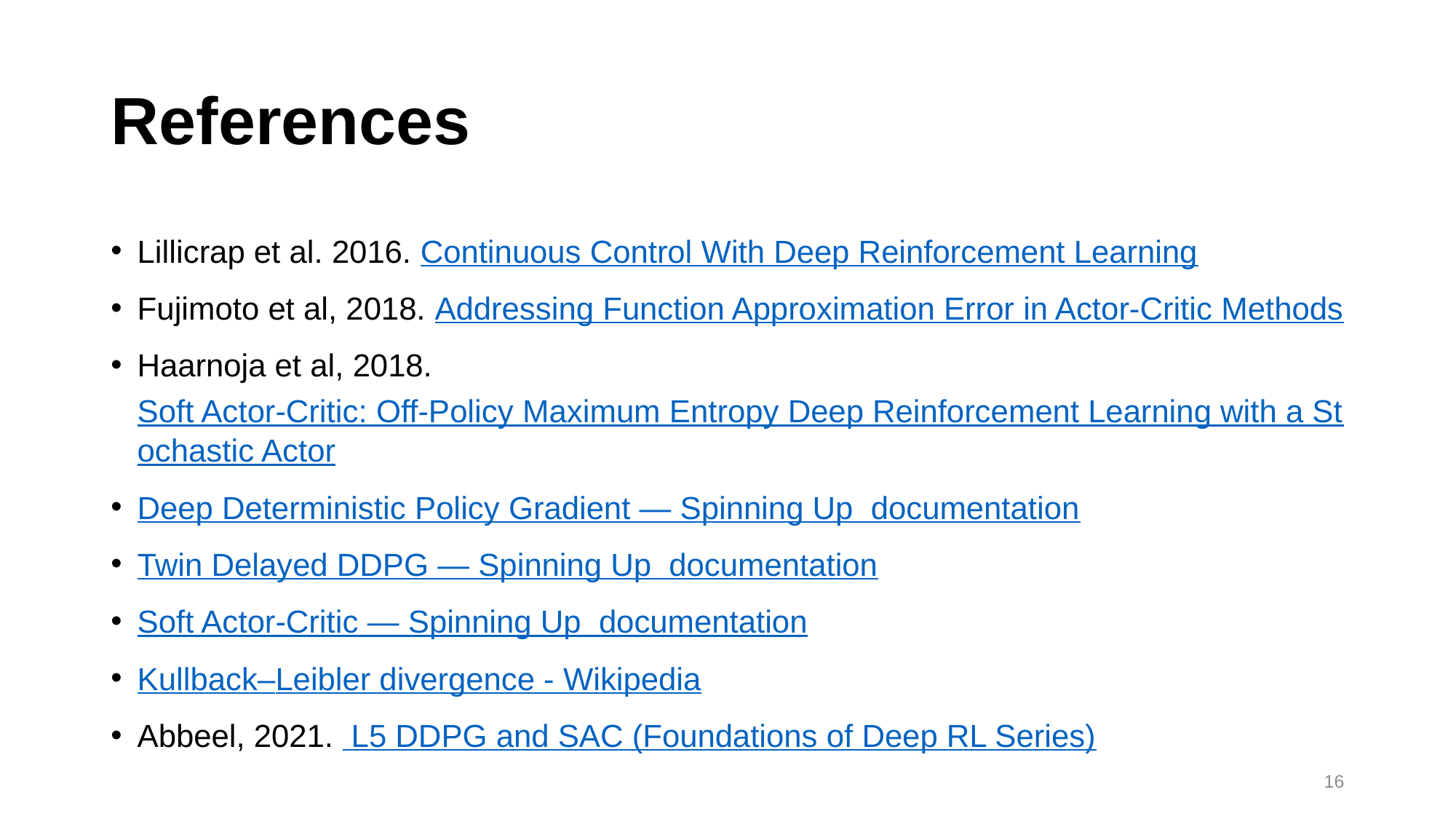

# References
Lillicrap et al. 2016. Continuous Control With Deep Reinforcement Learning
Fujimoto et al, 2018. Addressing Function Approximation Error in Actor-Critic Methods
Haarnoja et al, 2018. Soft Actor-Critic: Off-Policy Maximum Entropy Deep Reinforcement Learning with a Stochastic Actor
Deep Deterministic Policy Gradient — Spinning Up  documentation
Twin Delayed DDPG — Spinning Up  documentation
Soft Actor-Critic — Spinning Up  documentation
Kullback–Leibler divergence - Wikipedia
Abbeel, 2021.  L5 DDPG and SAC (Foundations of Deep RL Series)
16